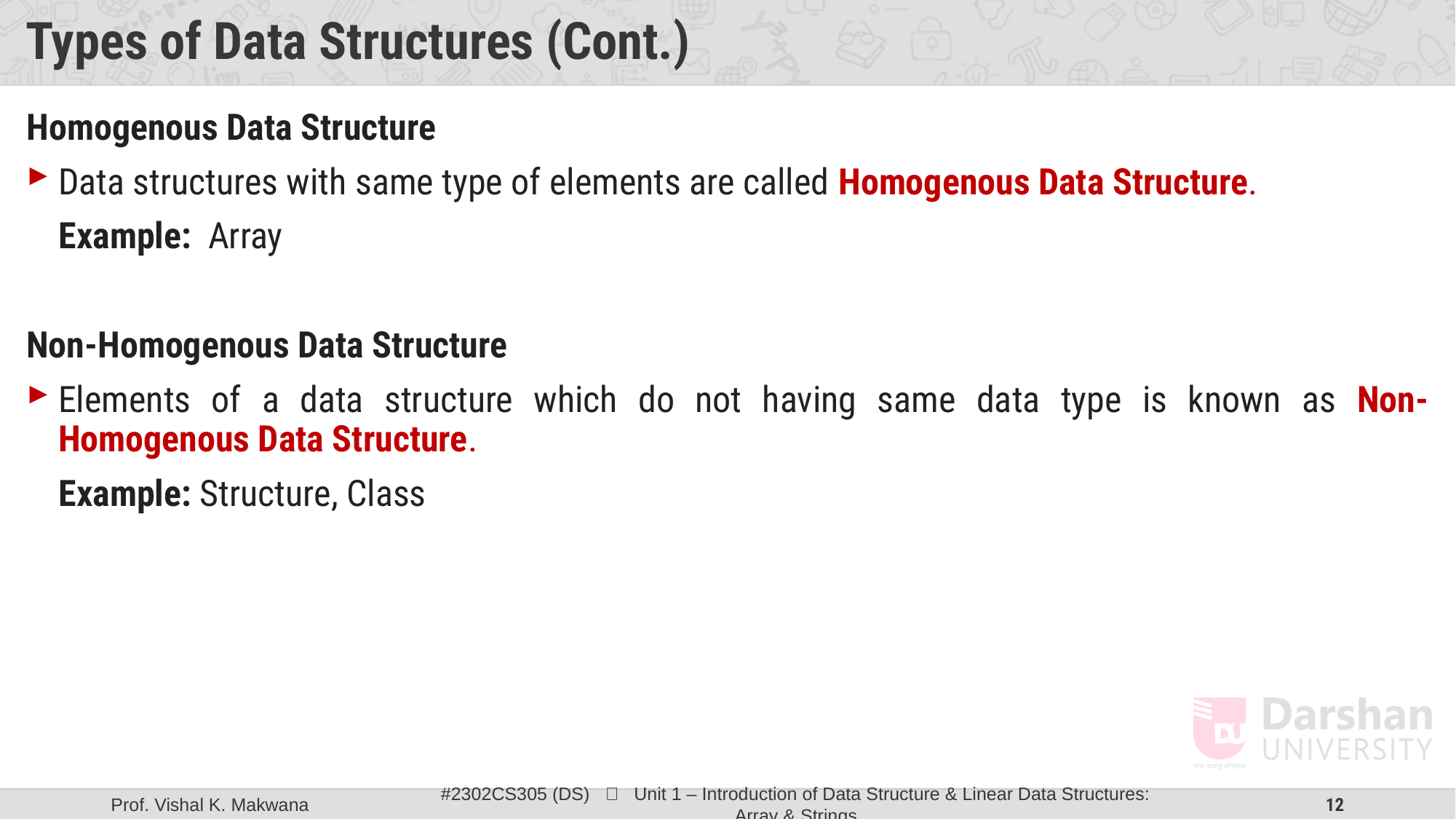

# Types of Data Structures (Cont.)
Homogenous Data Structure
Data structures with same type of elements are called Homogenous Data Structure.
Example:  Array

Non-Homogenous Data Structure
Elements of a data structure which do not having same data type is known as Non-Homogenous Data Structure.
Example: Structure, Class